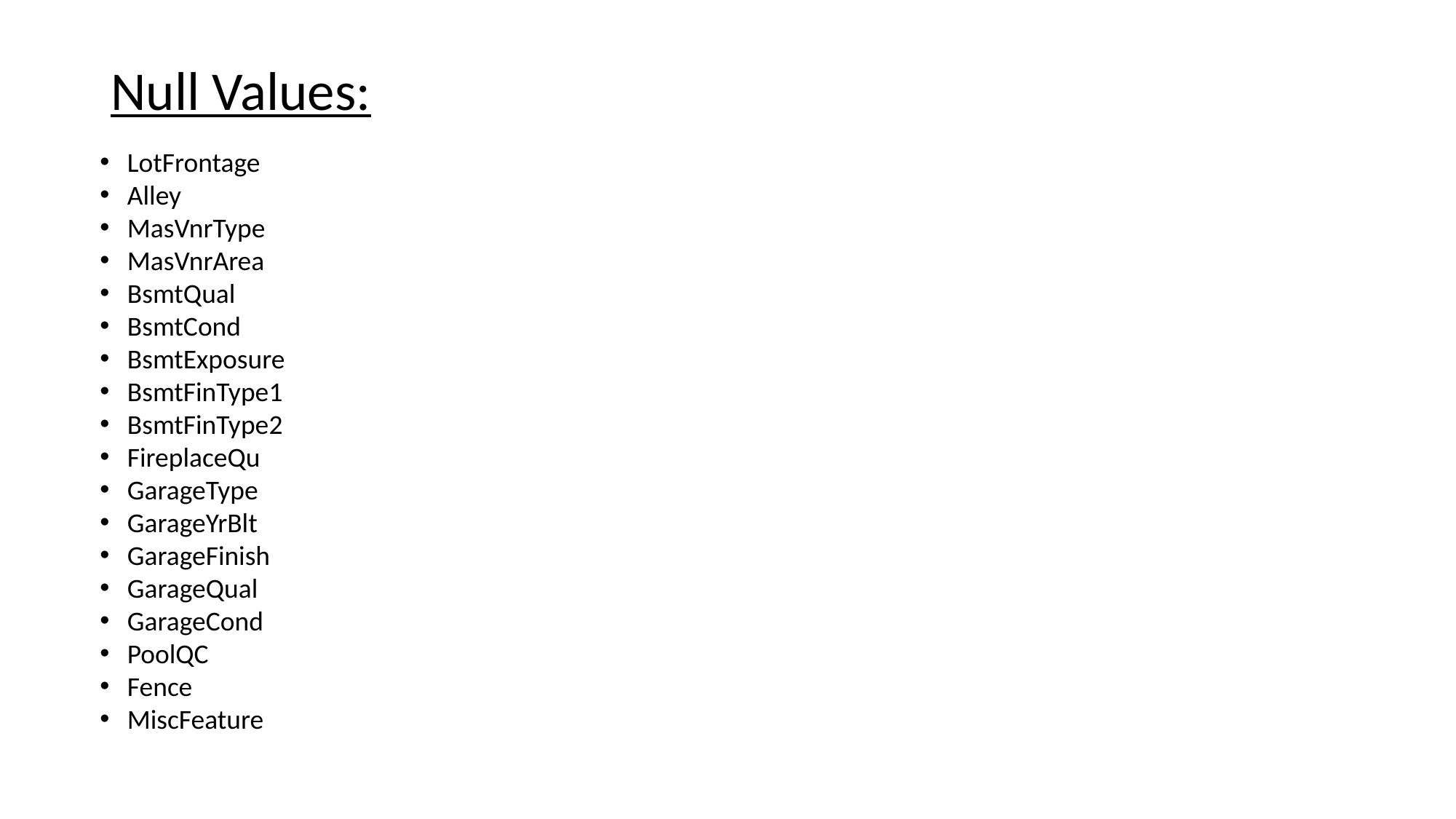

# Null Values:
LotFrontage
Alley
MasVnrType
MasVnrArea
BsmtQual
BsmtCond
BsmtExposure
BsmtFinType1
BsmtFinType2
FireplaceQu
GarageType
GarageYrBlt
GarageFinish
GarageQual
GarageCond
PoolQC
Fence
MiscFeature